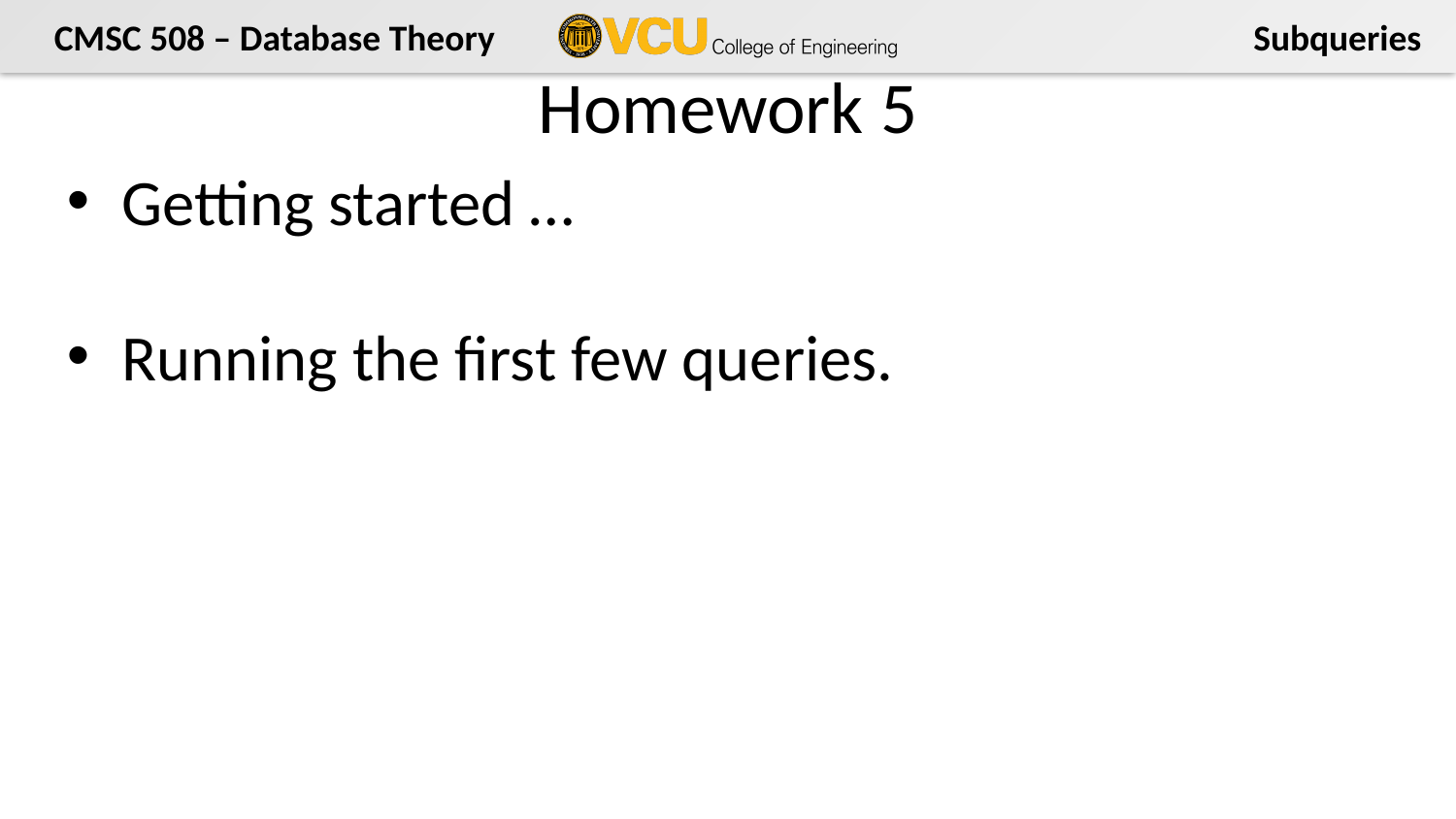

# Homework 5
Getting started …

Running the first few queries.